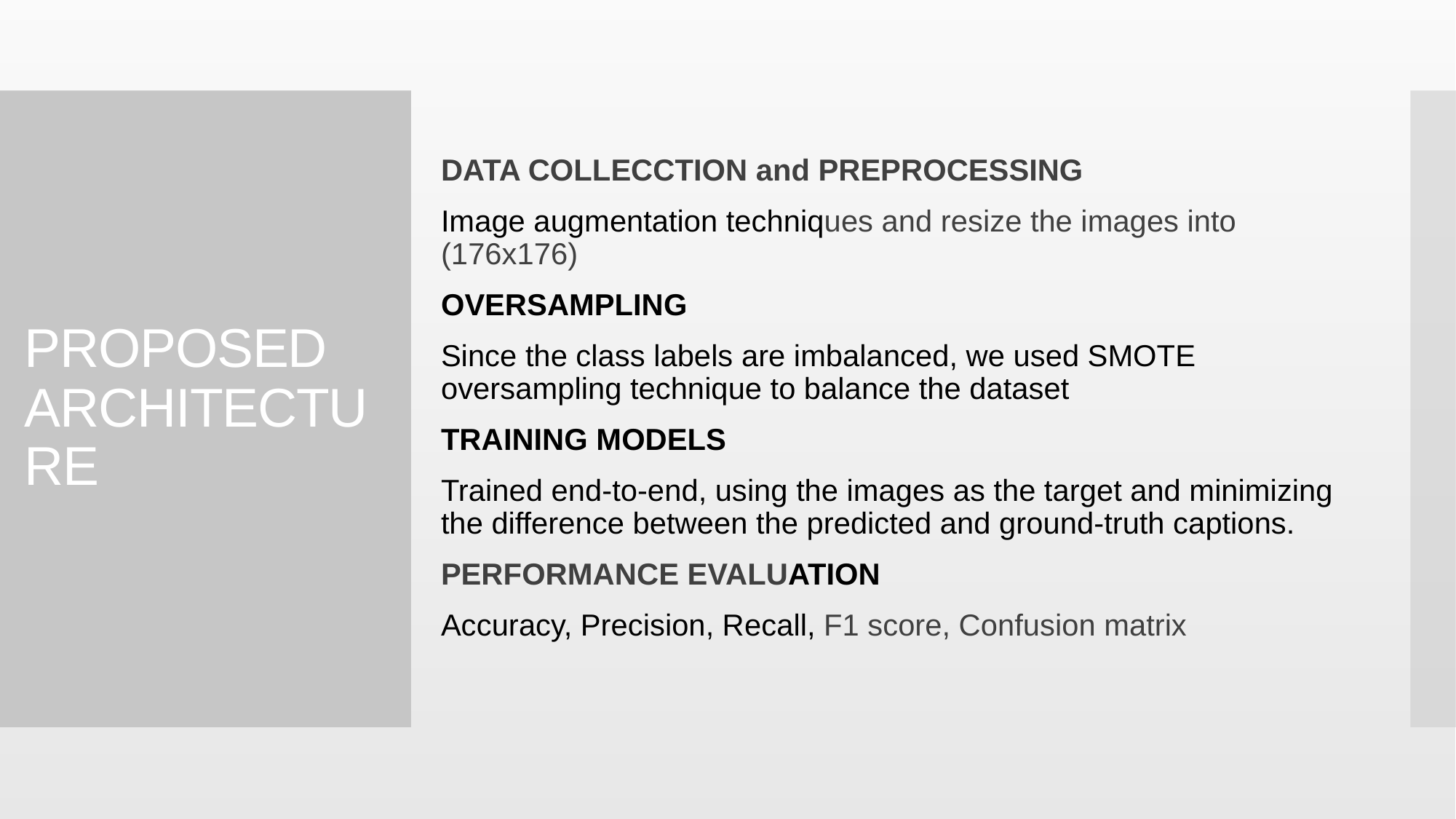

DATA COLLECCTION and PREPROCESSING
Image augmentation techniques and resize the images into (176x176)
OVERSAMPLING
Since the class labels are imbalanced, we used SMOTE oversampling technique to balance the dataset
TRAINING MODELS
Trained end-to-end, using the images as the target and minimizing the difference between the predicted and ground-truth captions.
PERFORMANCE EVALUATION
Accuracy, Precision, Recall, F1 score, Confusion matrix
# PROPOSED ARCHITECTURE